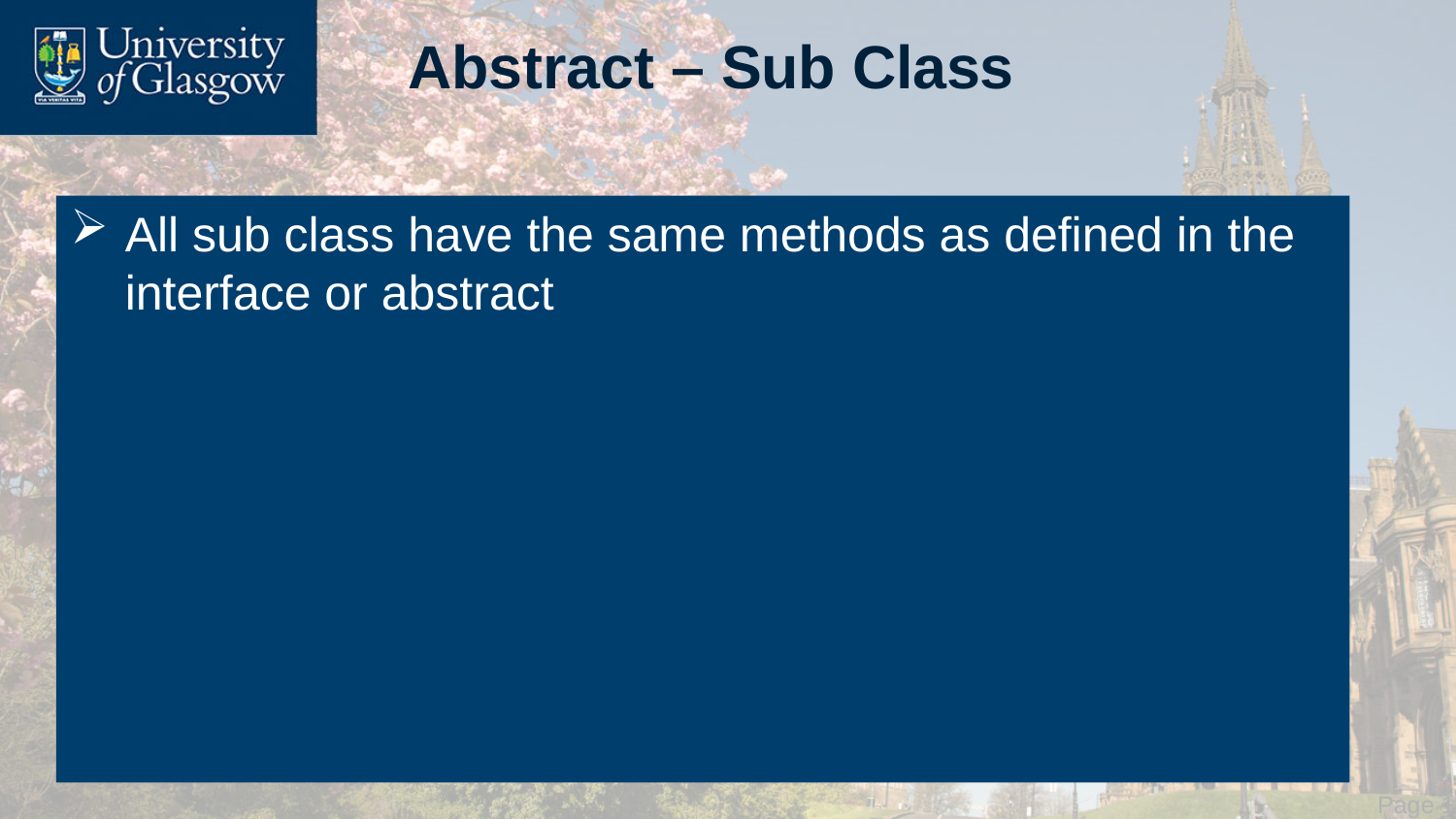

# Abstract – Sub Class
All sub class have the same methods as defined in the interface or abstract

 Page 14